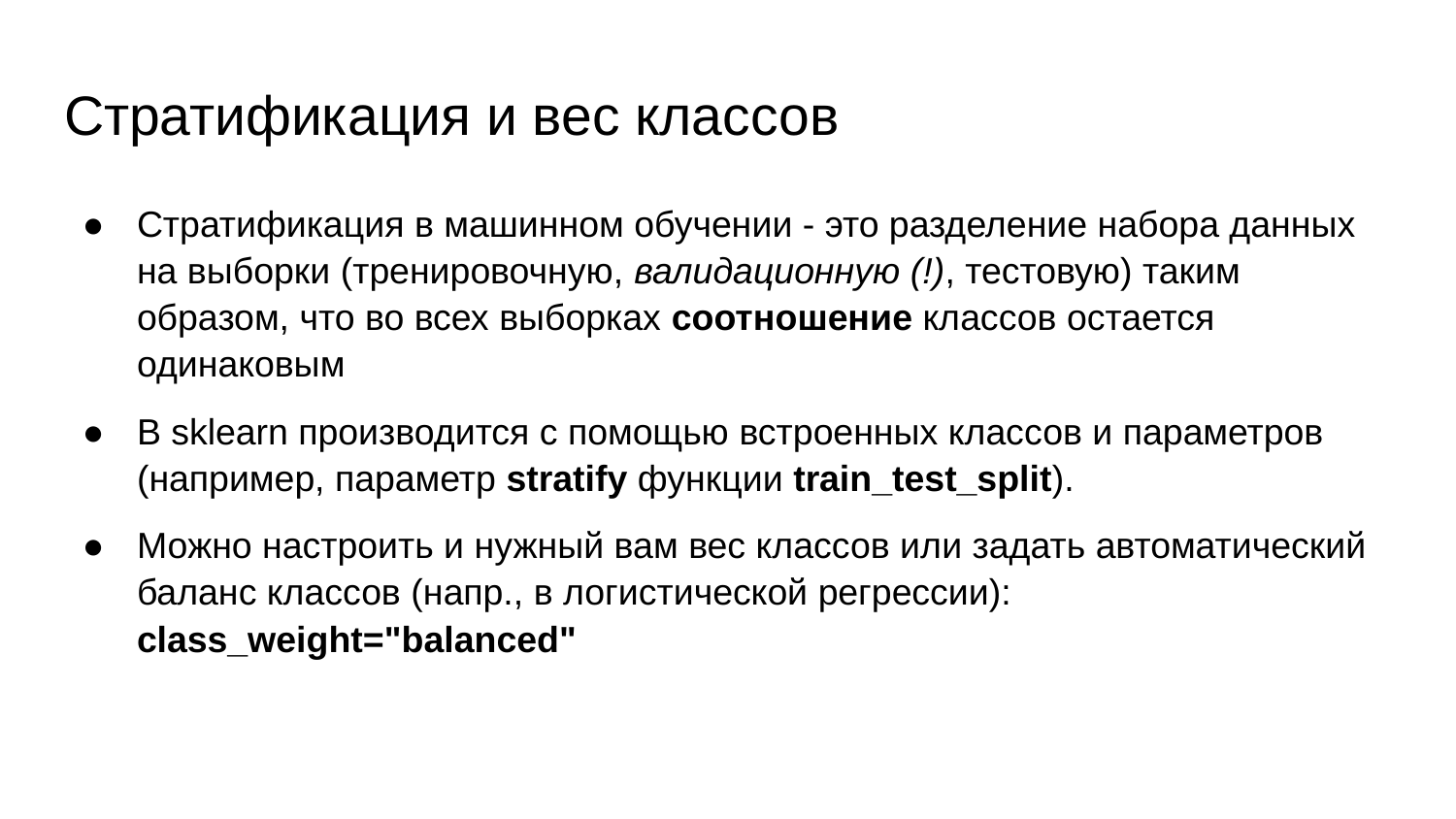

# Стратификация и вес классов
Стратификация в машинном обучении - это разделение набора данных на выборки (тренировочную, валидационную (!), тестовую) таким образом, что во всех выборках соотношение классов остается одинаковым
В sklearn производится с помощью встроенных классов и параметров (например, параметр stratify функции train_test_split).
Можно настроить и нужный вам вес классов или задать автоматический баланс классов (напр., в логистической регрессии): class_weight="balanced"